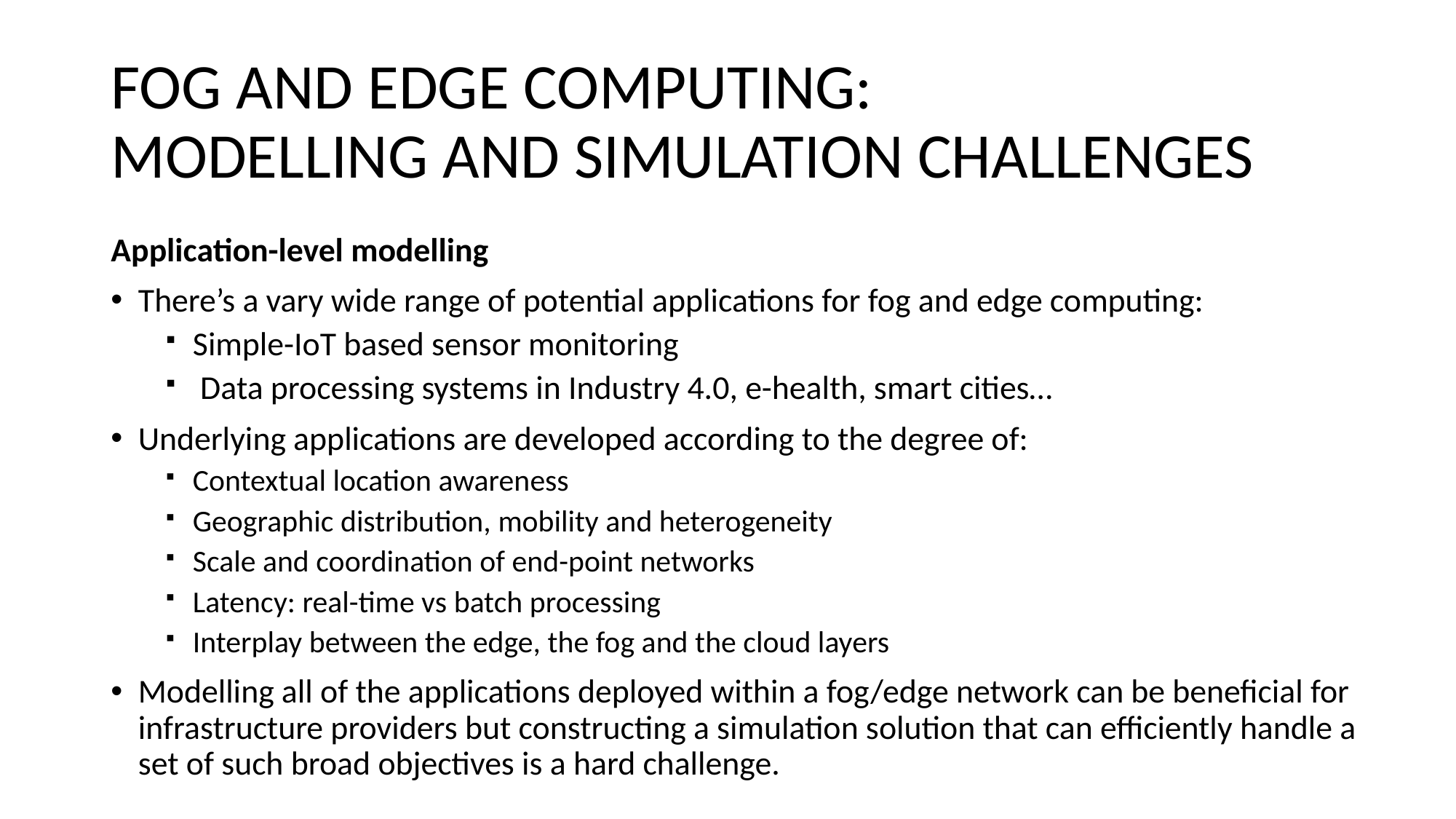

# FOG AND EDGE COMPUTING: MODELLING AND SIMULATION CHALLENGES
Application-level modelling
There’s a vary wide range of potential applications for fog and edge computing:
Simple-IoT based sensor monitoring
 Data processing systems in Industry 4.0, e-health, smart cities…
Underlying applications are developed according to the degree of:
Contextual location awareness
Geographic distribution, mobility and heterogeneity
Scale and coordination of end-point networks
Latency: real-time vs batch processing
Interplay between the edge, the fog and the cloud layers
Modelling all of the applications deployed within a fog/edge network can be beneficial for infrastructure providers but constructing a simulation solution that can efficiently handle a set of such broad objectives is a hard challenge.